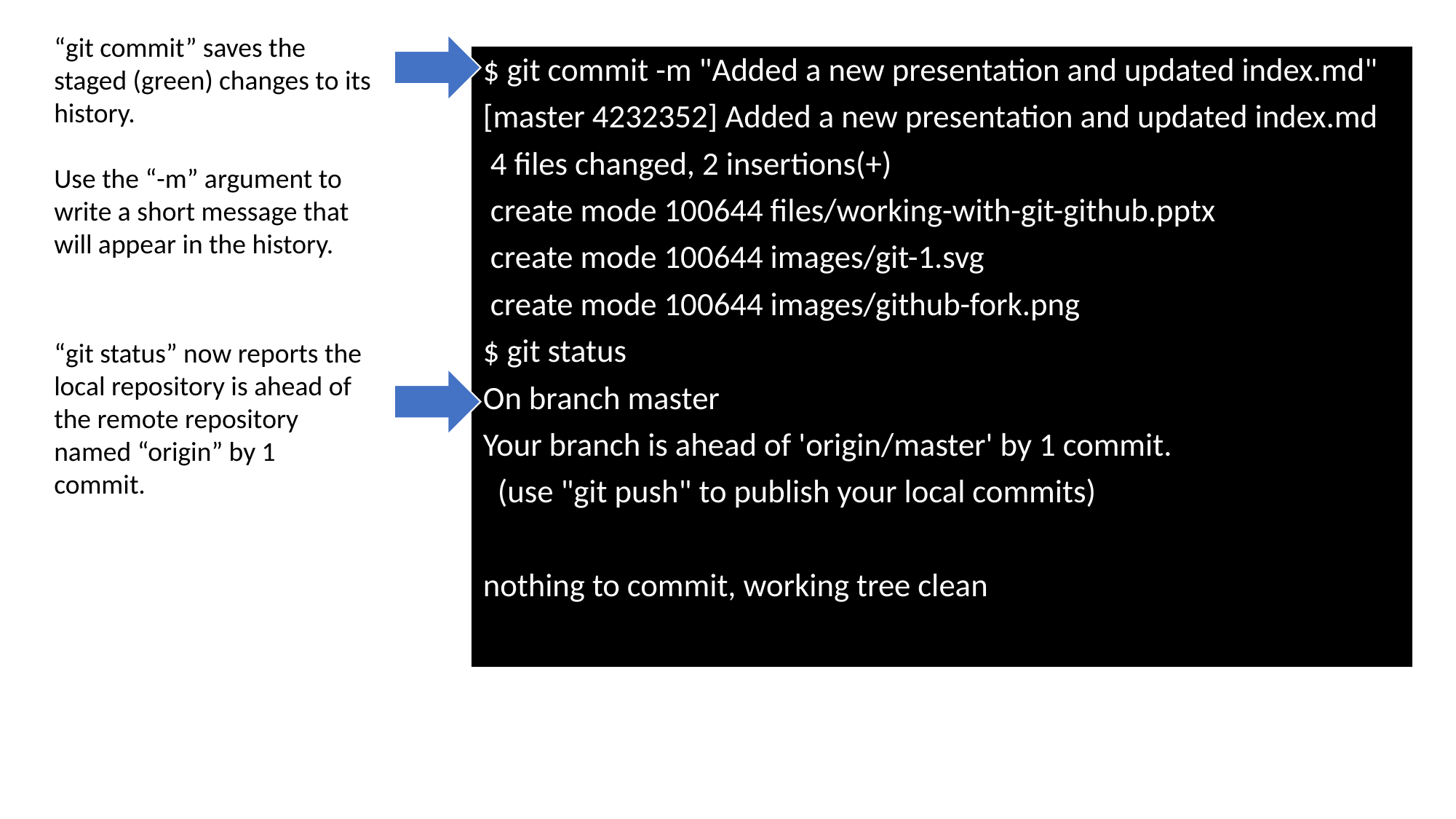

“git commit” saves the staged (green) changes to its history.

Use the “-m” argument to write a short message that will appear in the history.

$ git commit -m "Added a new presentation and updated index.md"
[master 4232352] Added a new presentation and updated index.md
 4 files changed, 2 insertions(+)
 create mode 100644 files/working-with-git-github.pptx
 create mode 100644 images/git-1.svg
 create mode 100644 images/github-fork.png
$ git status
On branch master
Your branch is ahead of 'origin/master' by 1 commit.
  (use "git push" to publish your local commits)

nothing to commit, working tree clean

“git status” now reports the local repository is ahead of the remote repository named “origin” by 1 commit.